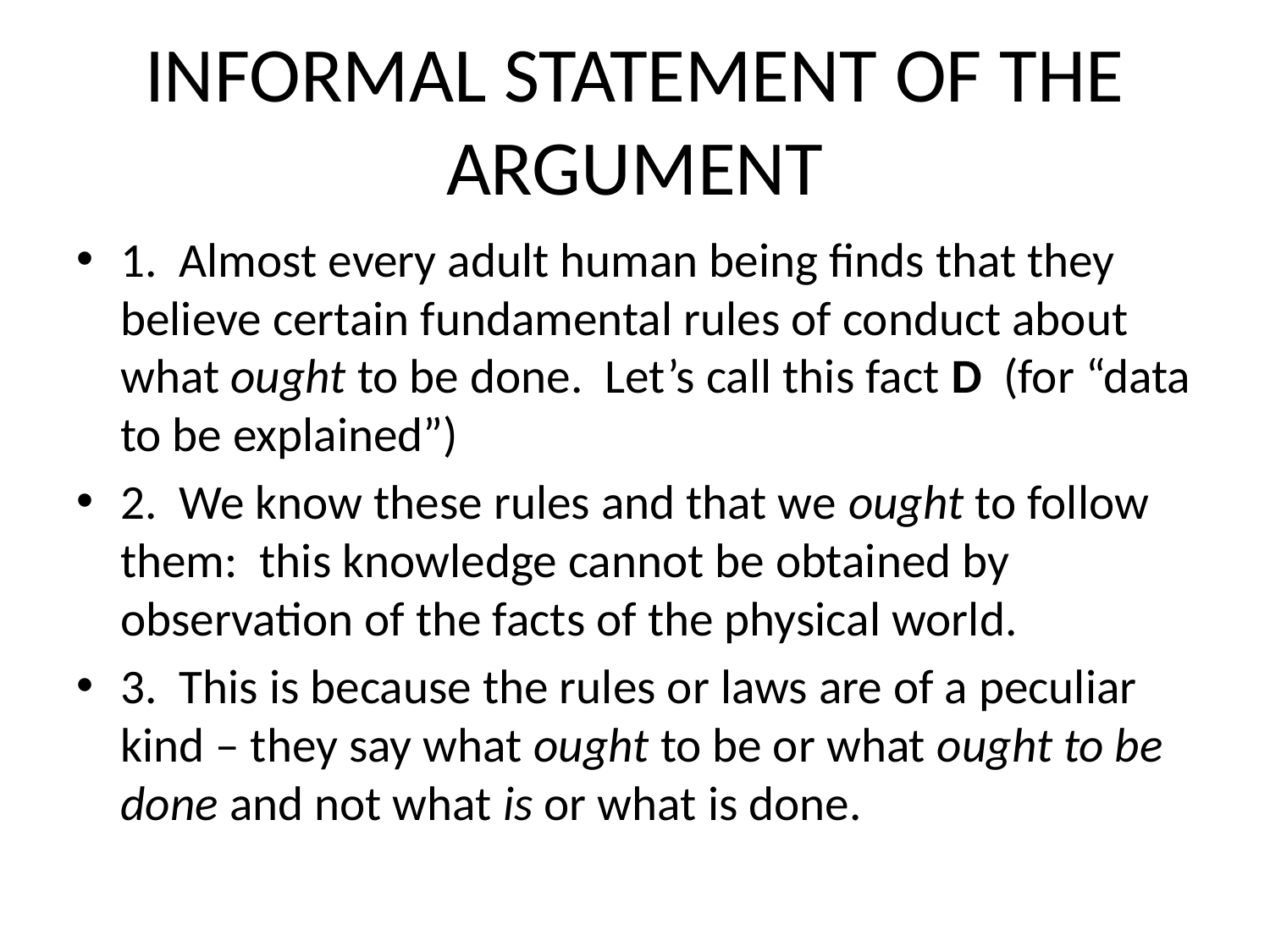

# INFORMAL STATEMENT OF THE ARGUMENT
1.  Almost every adult human being finds that they believe certain fundamental rules of conduct about what ought to be done.  Let’s call this fact D  (for “data to be explained”)
2.  We know these rules and that we ought to follow them:  this knowledge cannot be obtained by observation of the facts of the physical world.
3.  This is because the rules or laws are of a peculiar kind – they say what ought to be or what ought to be done and not what is or what is done.